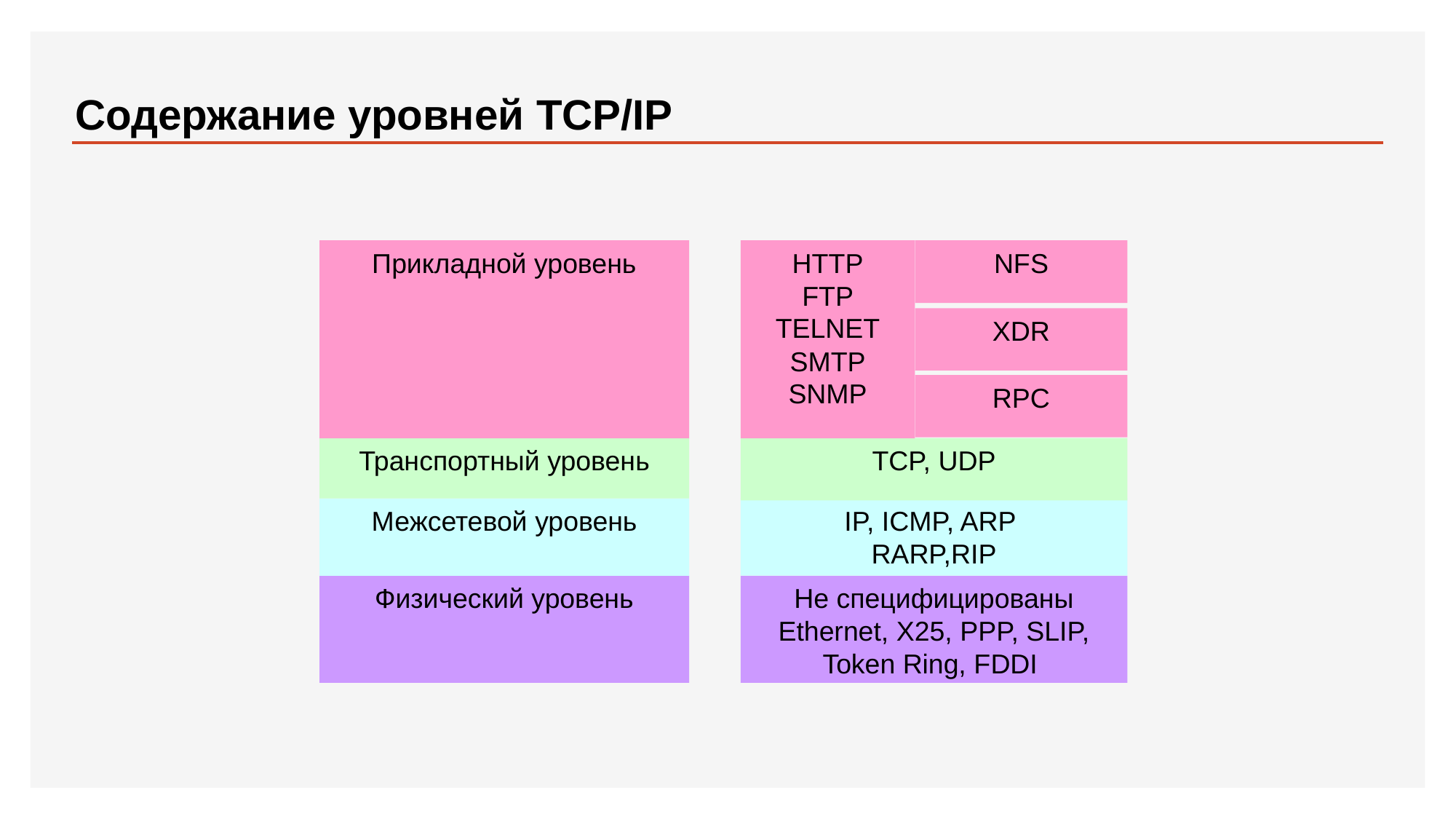

# Содержание уровней TCP/IP

Прикладной уровень
TCP, UDP
Транспортный уровень
IP, ICMP, ARP
RARP,RIP
Межсетевой уровень
Физический уровень
Не специфицированы
Ethernet, X25, PPP, SLIP, Token Ring, FDDI
HTTP
FTP
TELNET
SMTP
SNMP
NFS
XDR

RPC